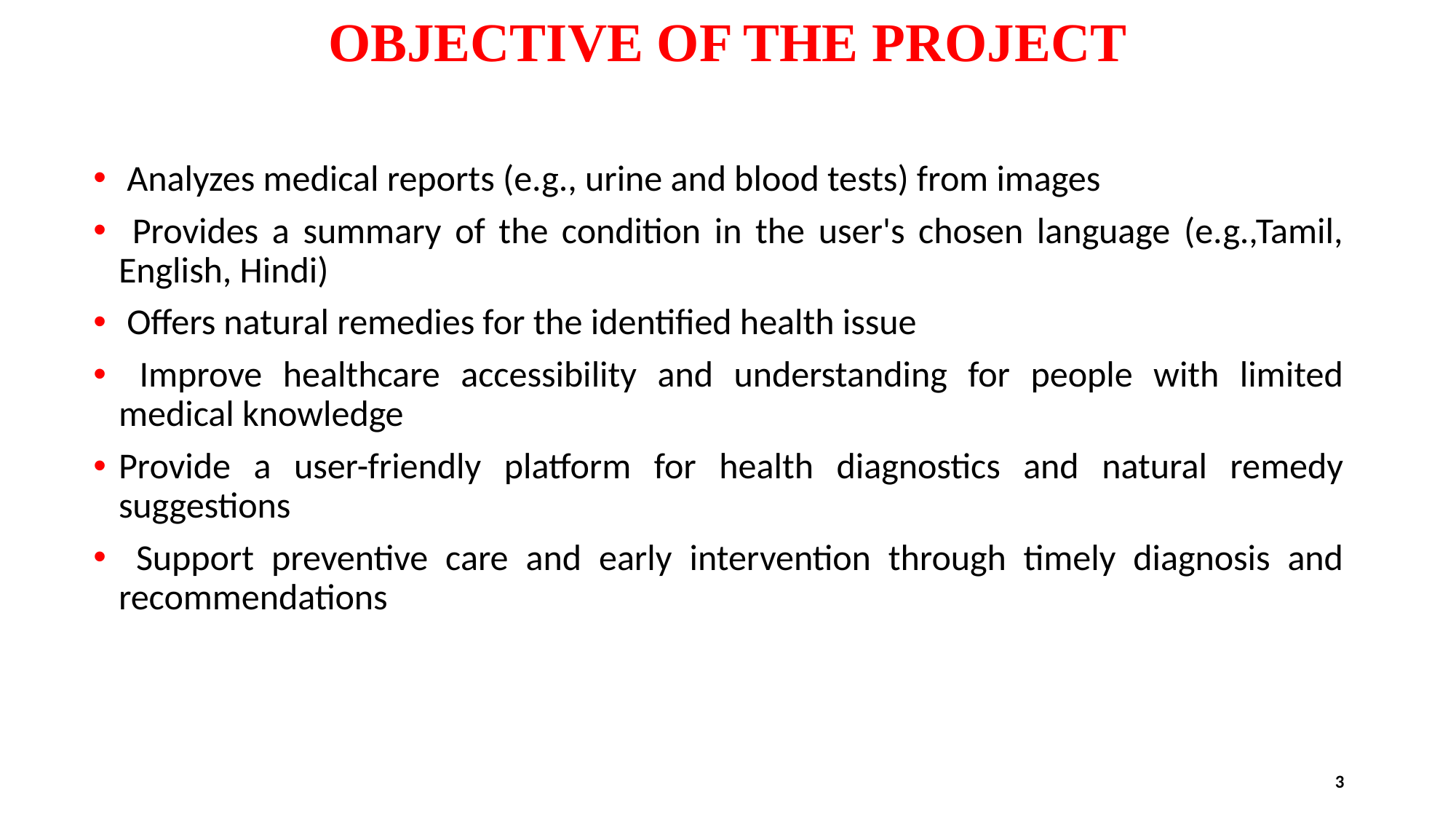

# OBJECTIVE OF THE PROJECT
 Analyzes medical reports (e.g., urine and blood tests) from images
 Provides a summary of the condition in the user's chosen language (e.g.,Tamil, English, Hindi)
 Offers natural remedies for the identified health issue
 Improve healthcare accessibility and understanding for people with limited medical knowledge
Provide a user-friendly platform for health diagnostics and natural remedy suggestions
 Support preventive care and early intervention through timely diagnosis and recommendations
3